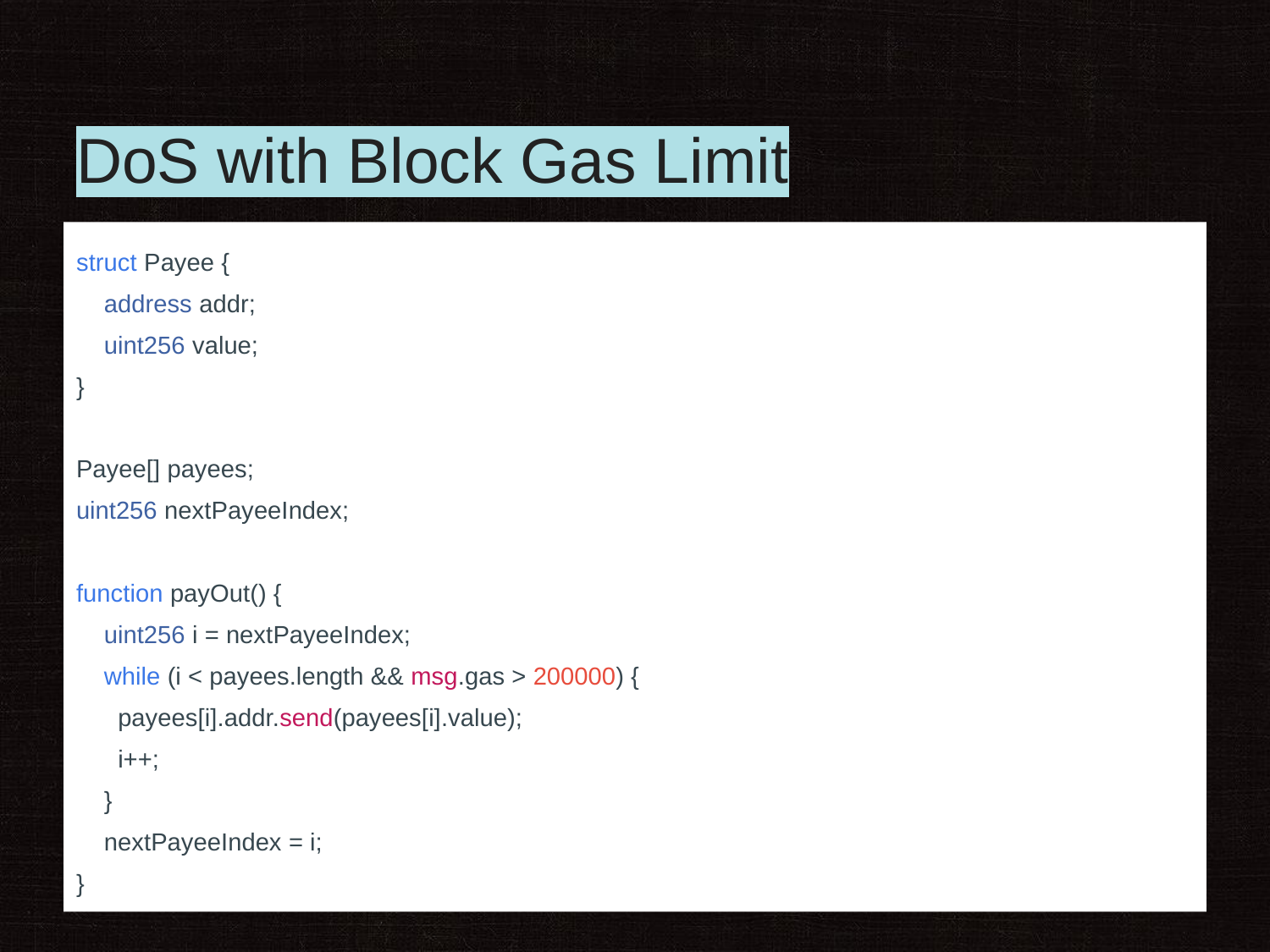

# DoS with Block Gas Limit
struct Payee {
    address addr;
    uint256 value;
}
Payee[] payees;
uint256 nextPayeeIndex;
function payOut() {
    uint256 i = nextPayeeIndex;
    while (i < payees.length && msg.gas > 200000) {
      payees[i].addr.send(payees[i].value);
      i++;
    }
    nextPayeeIndex = i;
}